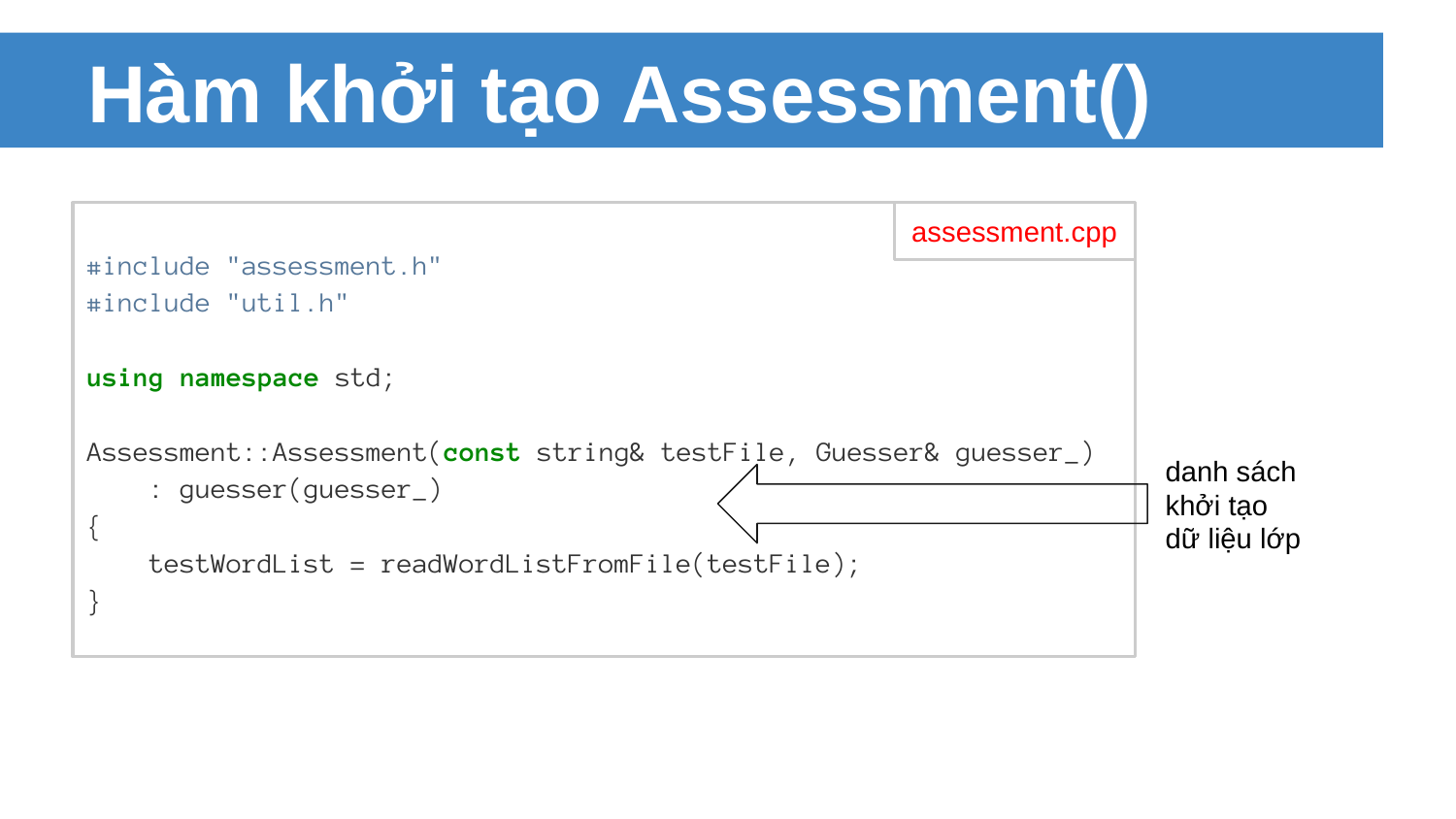

# Hàm khởi tạo Assessment()

#include "assessment.h"
#include "util.h"
using namespace std;
Assessment::Assessment(const string& testFile, Guesser& guesser_)
    : guesser(guesser_)
{
    testWordList = readWordListFromFile(testFile);
}
assessment.cpp
danh sách khởi tạo dữ liệu lớp